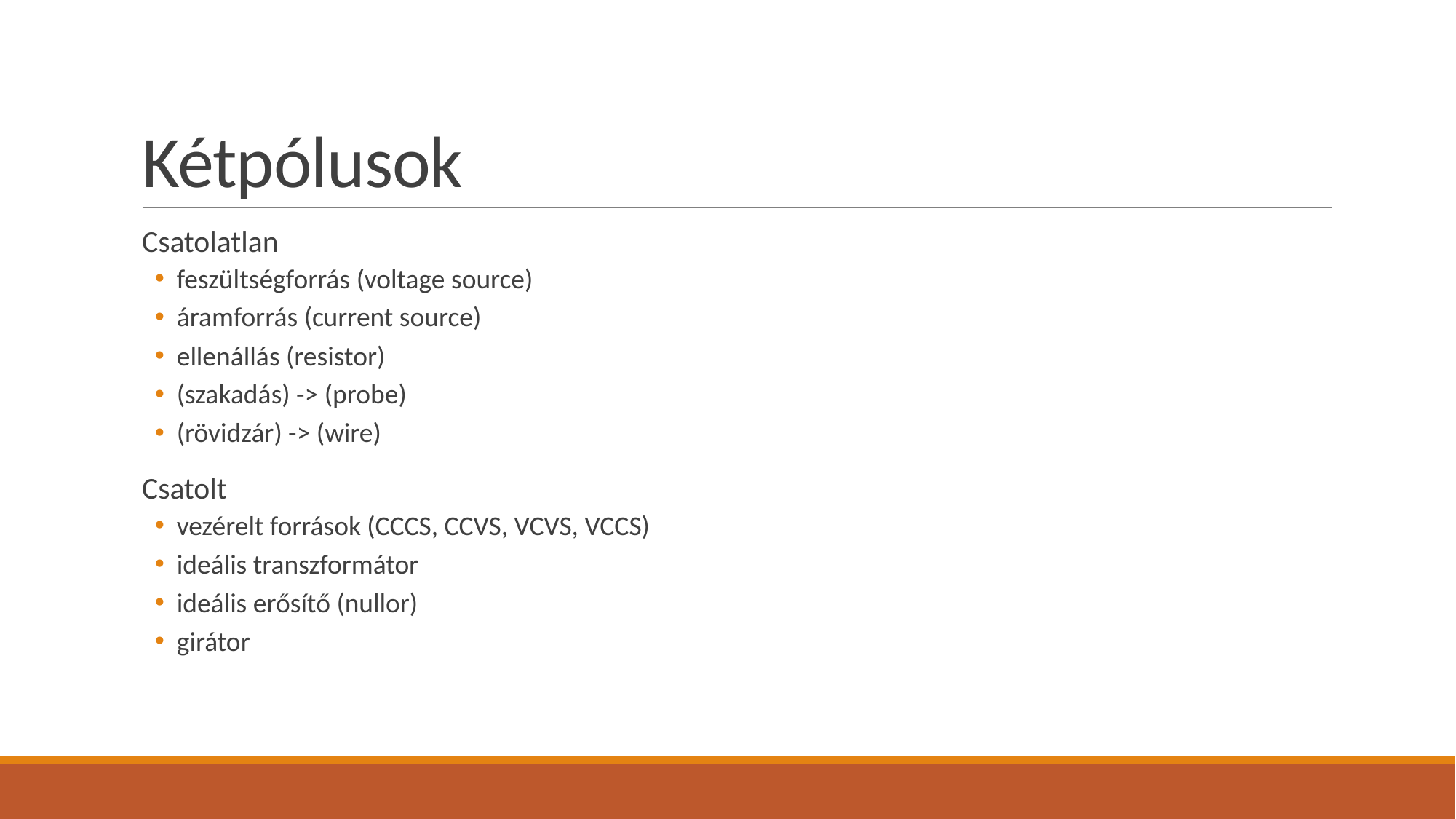

# Kétpólusok
Csatolatlan
feszültségforrás (voltage source)
áramforrás (current source)
ellenállás (resistor)
(szakadás) -> (probe)
(rövidzár) -> (wire)
Csatolt
vezérelt források (CCCS, CCVS, VCVS, VCCS)
ideális transzformátor
ideális erősítő (nullor)
girátor